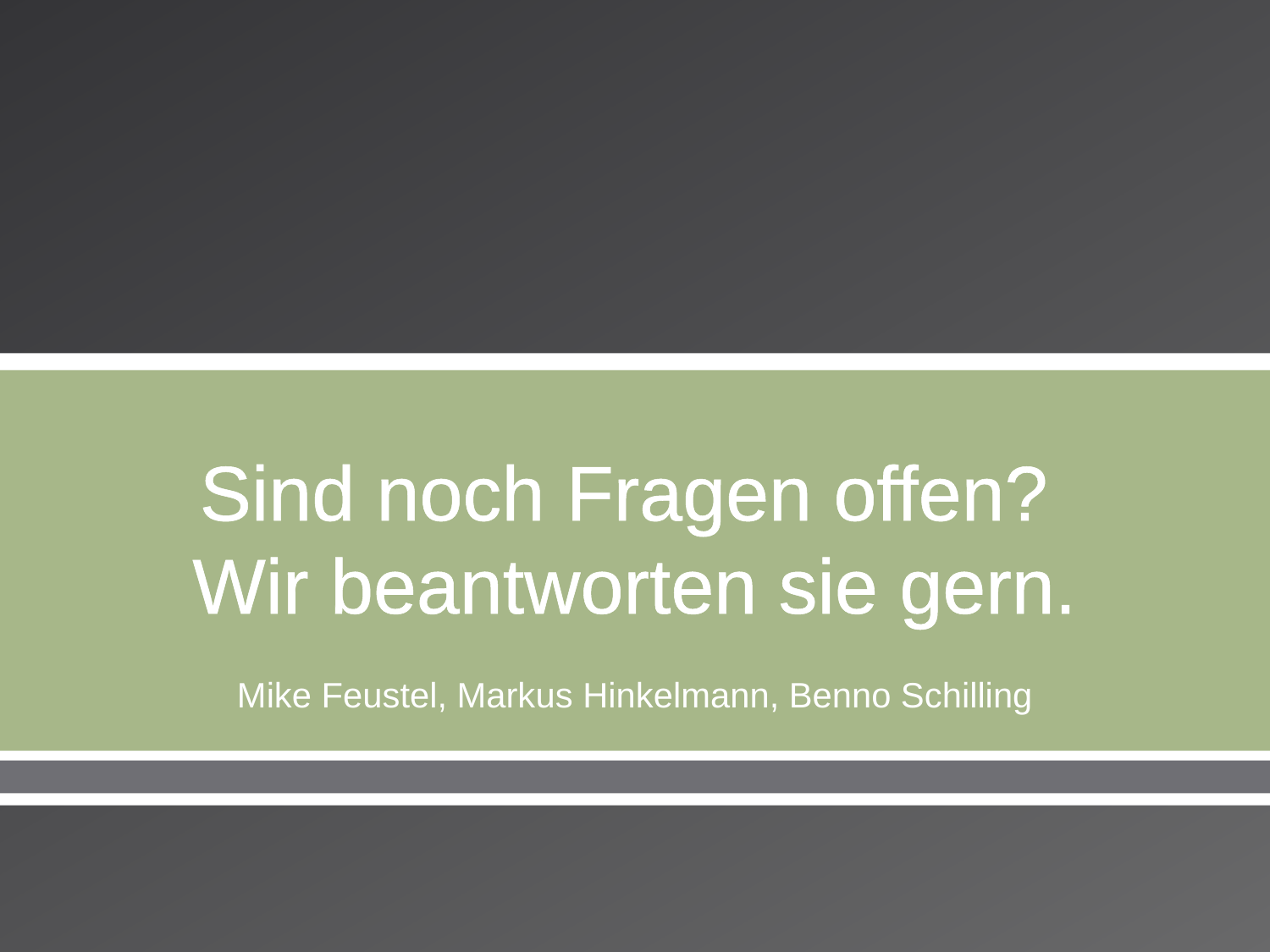

# Sind noch Fragen offen? Wir beantworten sie gern.
Mike Feustel, Markus Hinkelmann, Benno Schilling